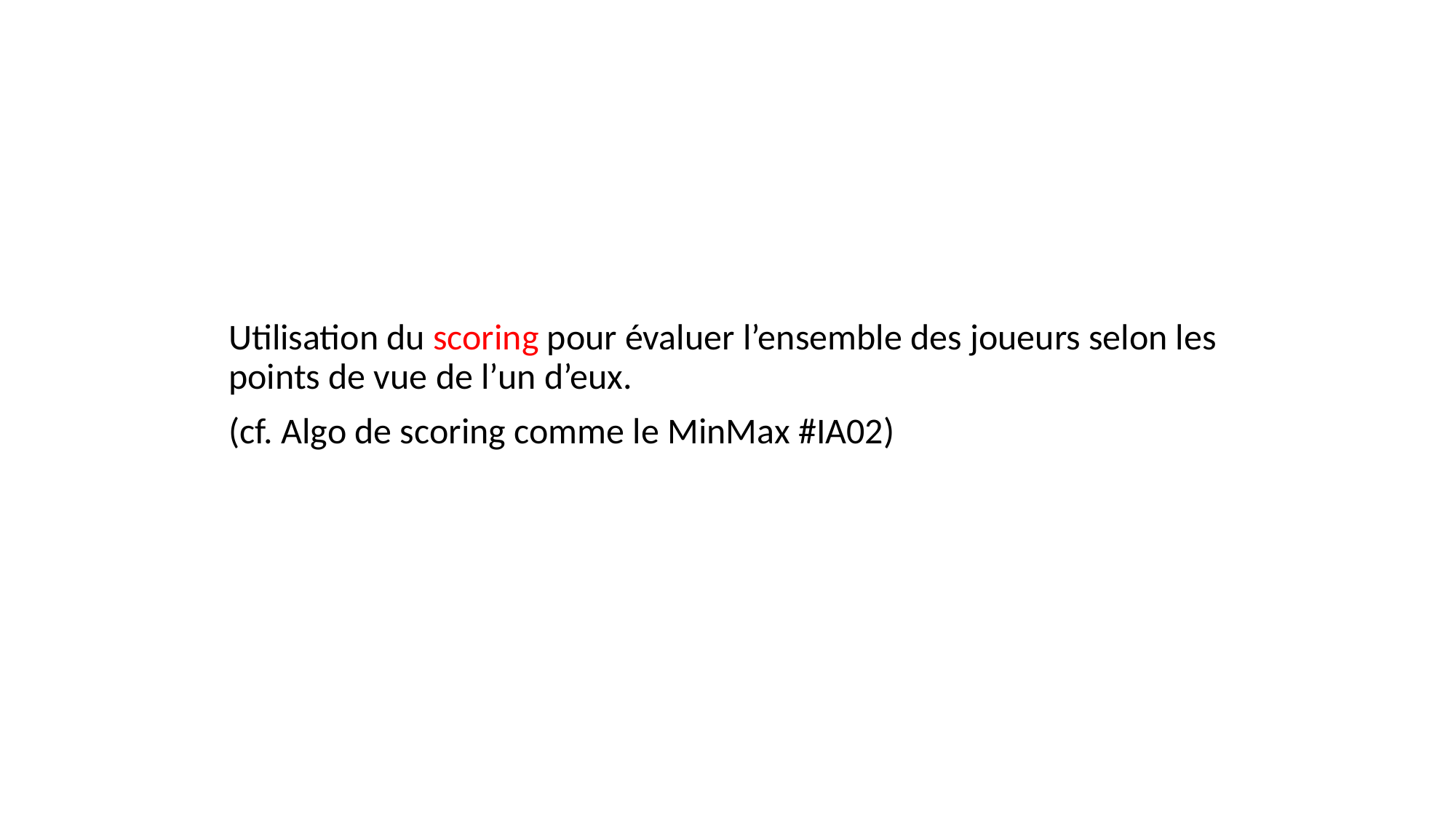

Utilisation du scoring pour évaluer l’ensemble des joueurs selon les points de vue de l’un d’eux.
(cf. Algo de scoring comme le MinMax #IA02)